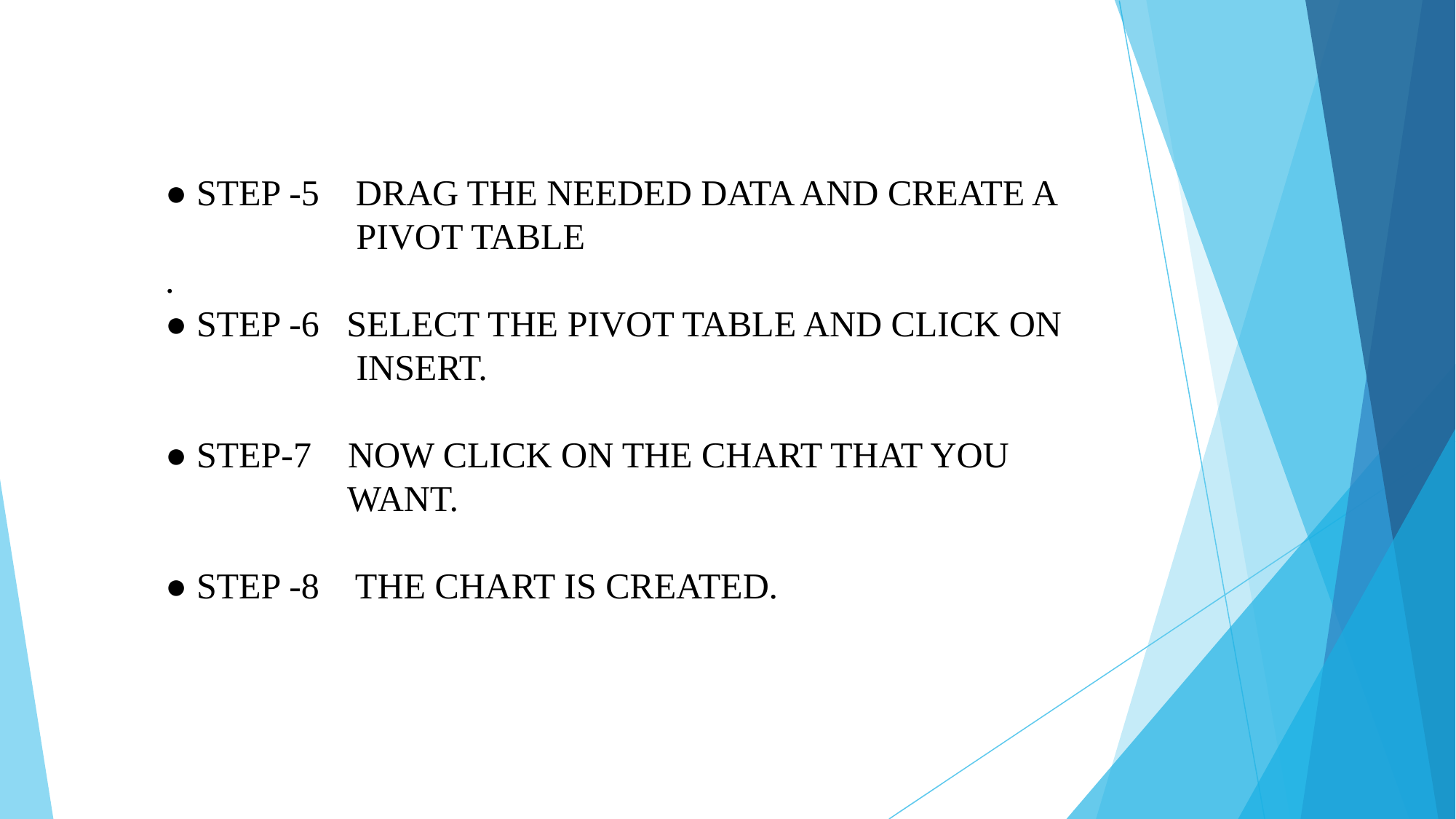

● STEP -5    DRAG THE NEEDED DATA AND CREATE A
                     PIVOT TABLE
.
● STEP -6   SELECT THE PIVOT TABLE AND CLICK ON
                     INSERT.

● STEP-7    NOW CLICK ON THE CHART THAT YOU
                    WANT.

● STEP -8    THE CHART IS CREATED.